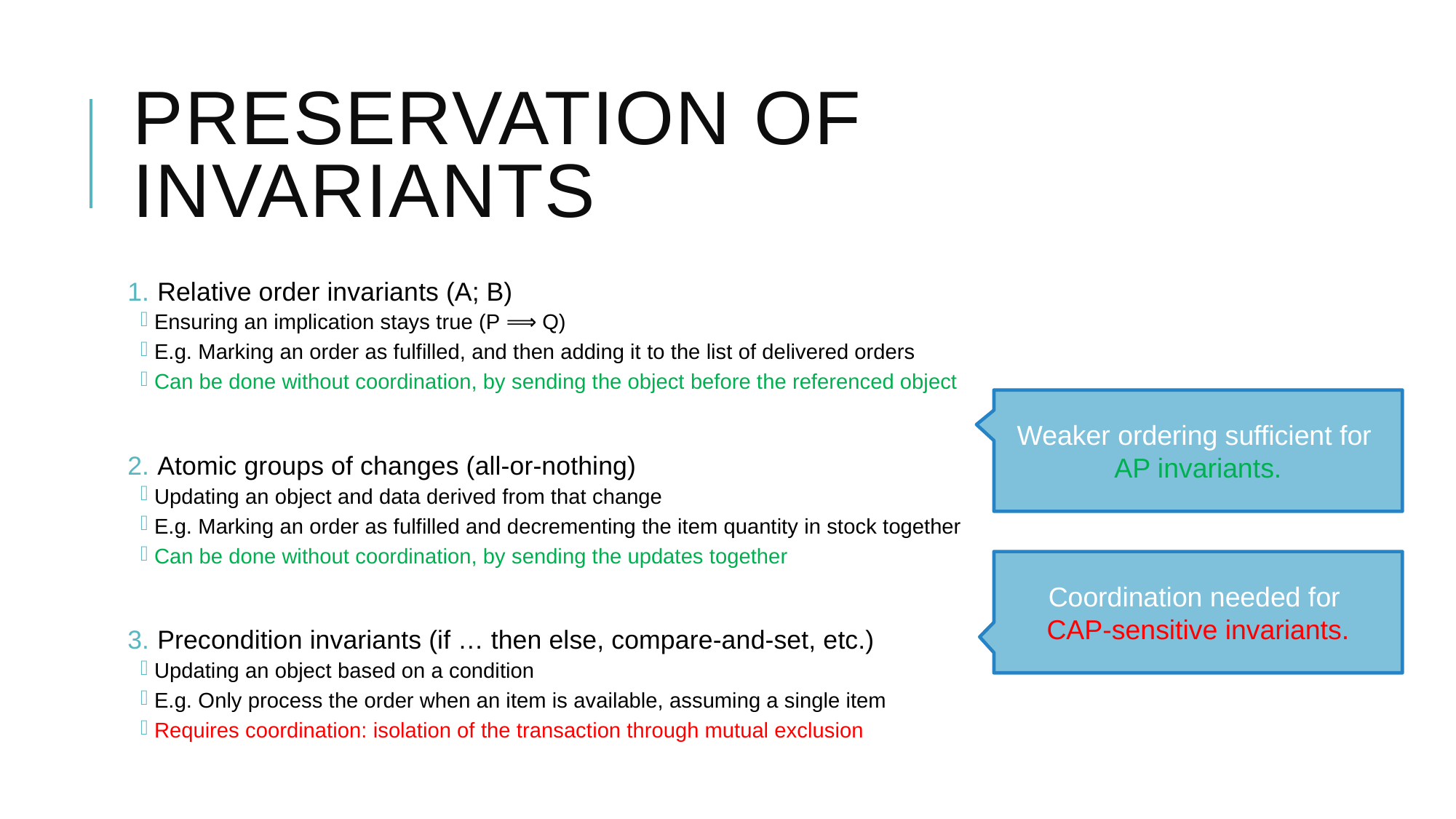

# Preservation of invariants
Relative order invariants (A; B)
Ensuring an implication stays true (P ⟹ Q)
E.g. Marking an order as fulfilled, and then adding it to the list of delivered orders
Can be done without coordination, by sending the object before the referenced object

Atomic groups of changes (all-or-nothing)
Updating an object and data derived from that change
E.g. Marking an order as fulfilled and decrementing the item quantity in stock together
Can be done without coordination, by sending the updates together

Precondition invariants (if … then else, compare-and-set, etc.)
Updating an object based on a condition
E.g. Only process the order when an item is available, assuming a single item
Requires coordination: isolation of the transaction through mutual exclusion

Weaker ordering sufficient for
AP invariants.
Coordination needed for
CAP-sensitive invariants.